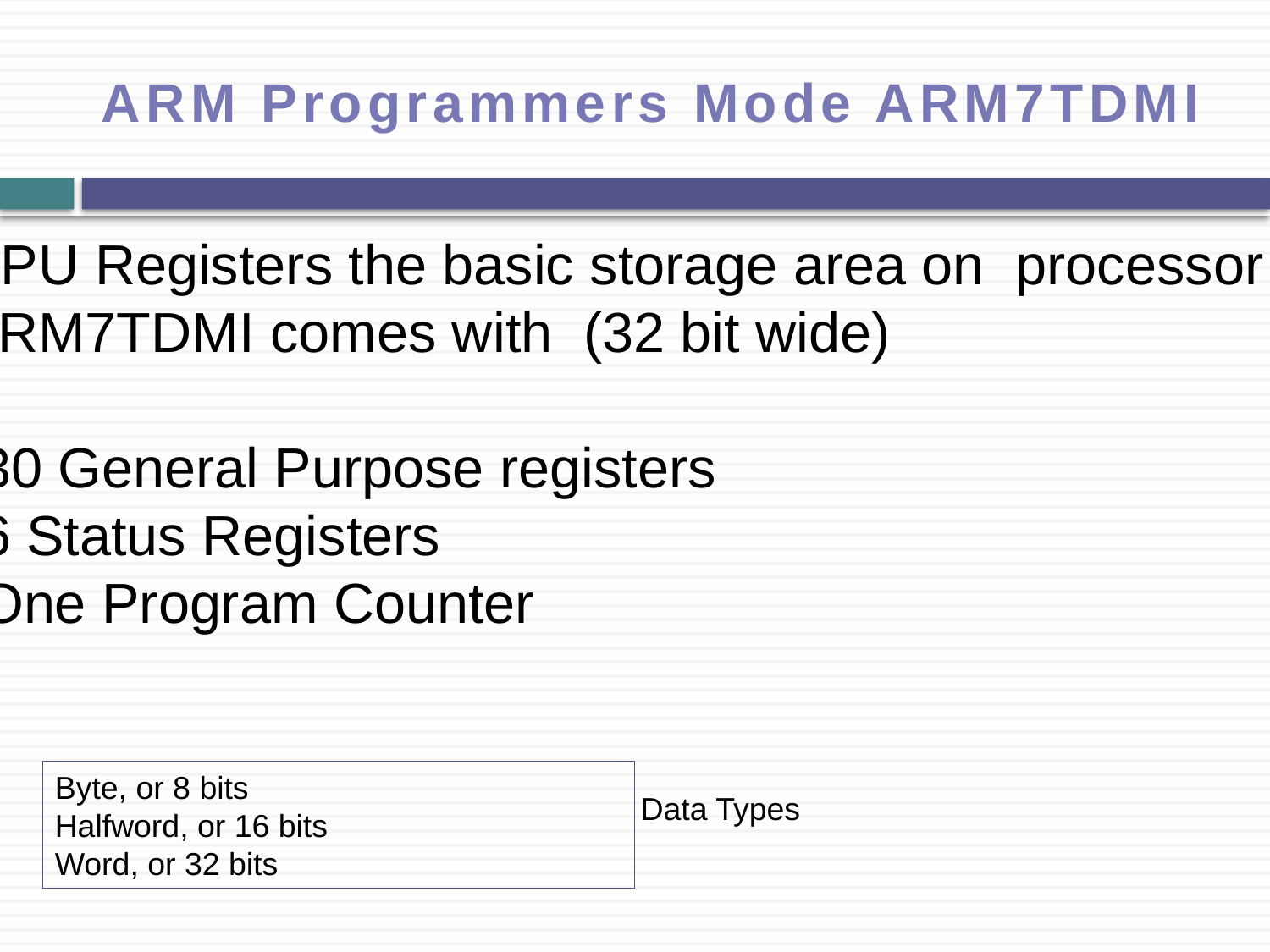

# ARM Programmers Mode ARM7TDMI
CPU Registers the basic storage area on  processor
ARM7TDMI comes with  (32 bit wide)

30 General Purpose registers
6 Status Registers
One Program Counter

Byte, or 8 bits
Halfword, or 16 bits
Word, or 32 bits
Data Types